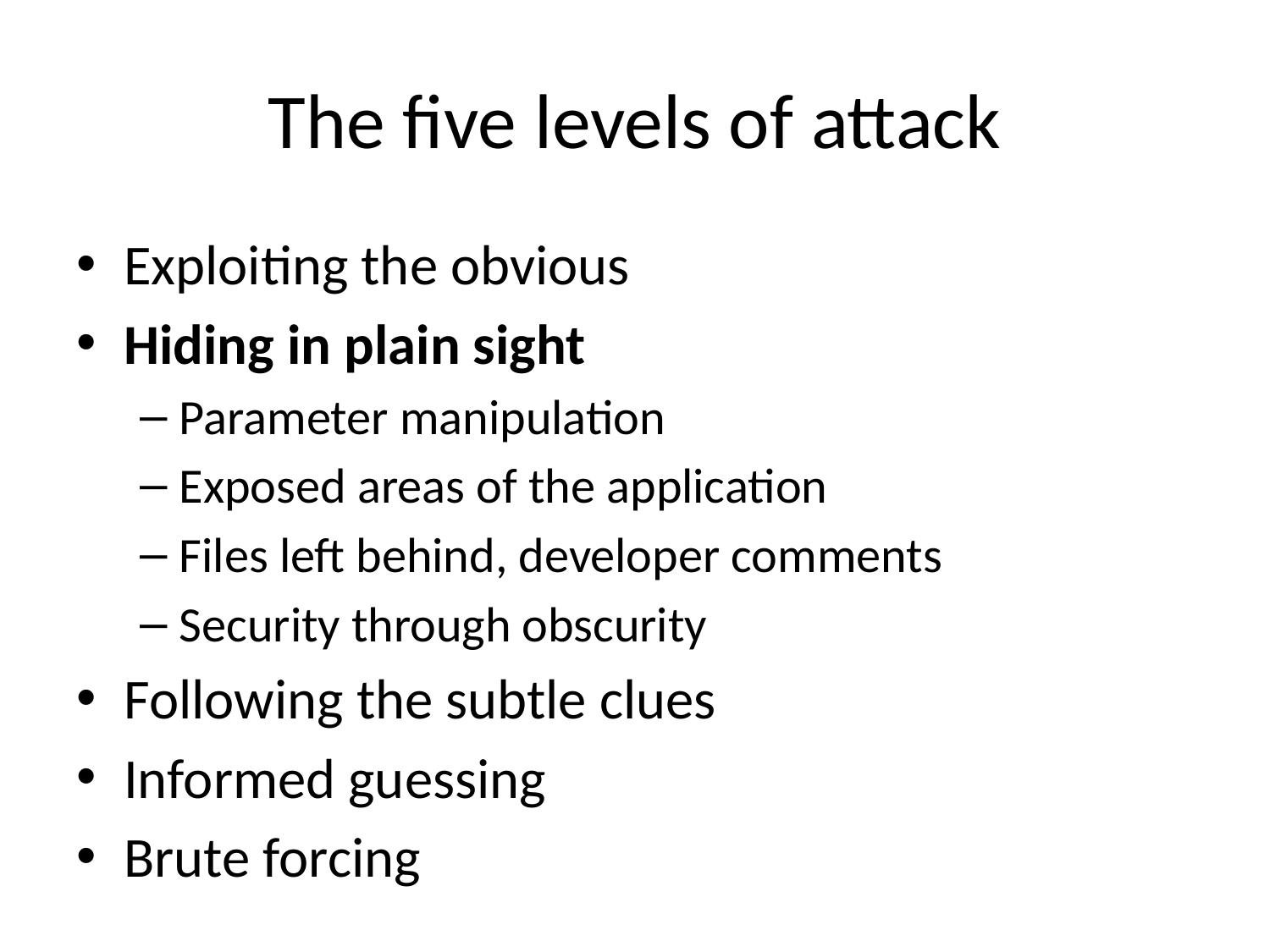

# The five levels of attack
Exploiting the obvious
Hiding in plain sight
Parameter manipulation
Exposed areas of the application
Files left behind, developer comments
Security through obscurity
Following the subtle clues
Informed guessing
Brute forcing